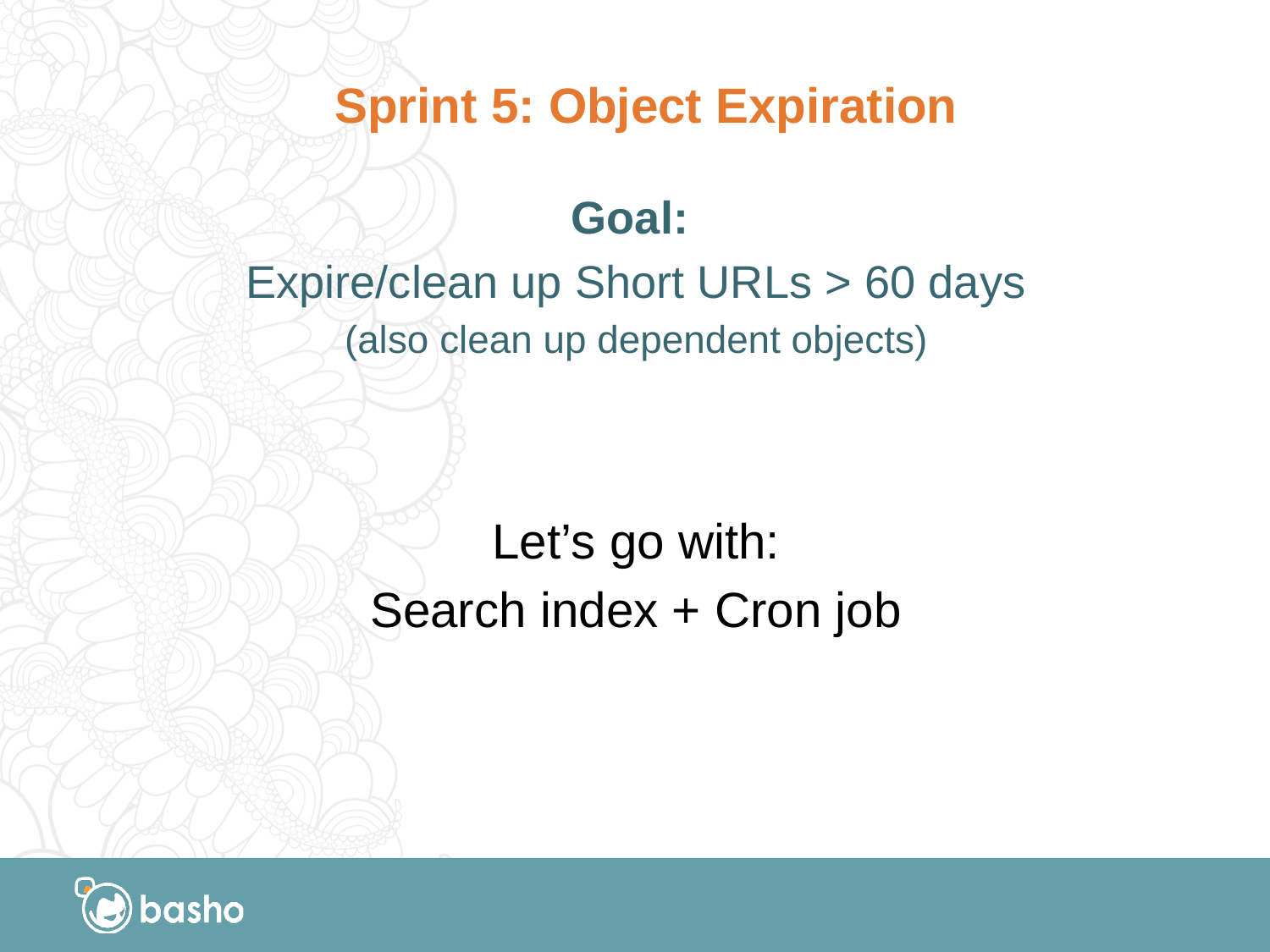

# Sprint 5: Object Expiration
Goal:
Expire/clean up Short URLs > 60 days
(also clean up dependent objects)

Let’s go with:
Search index + Cron job